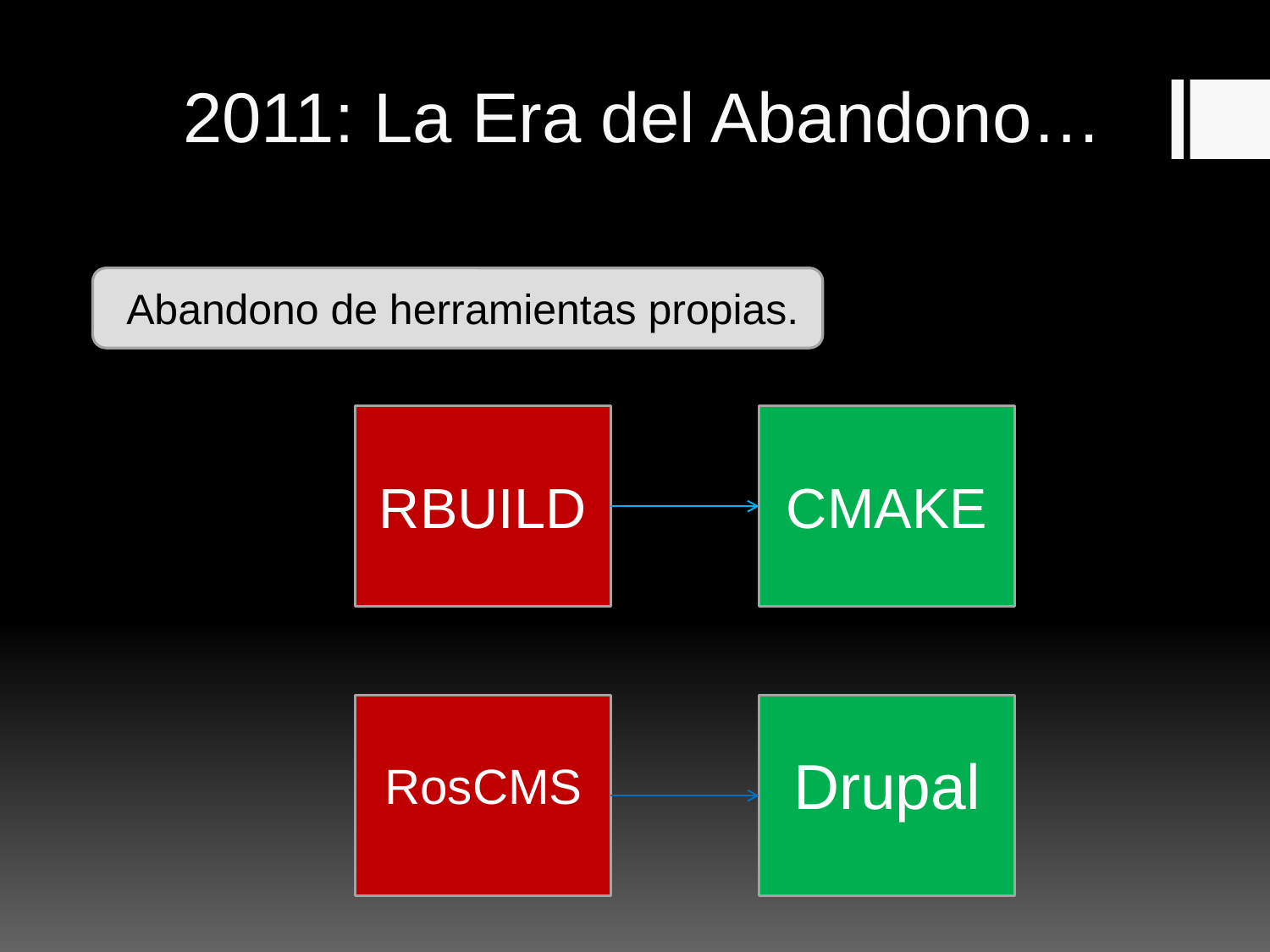

# 2011: La Era del Abandono…

Abandono de herramientas propias.

RBUILD
CMAKE

Drupal
RosCMS